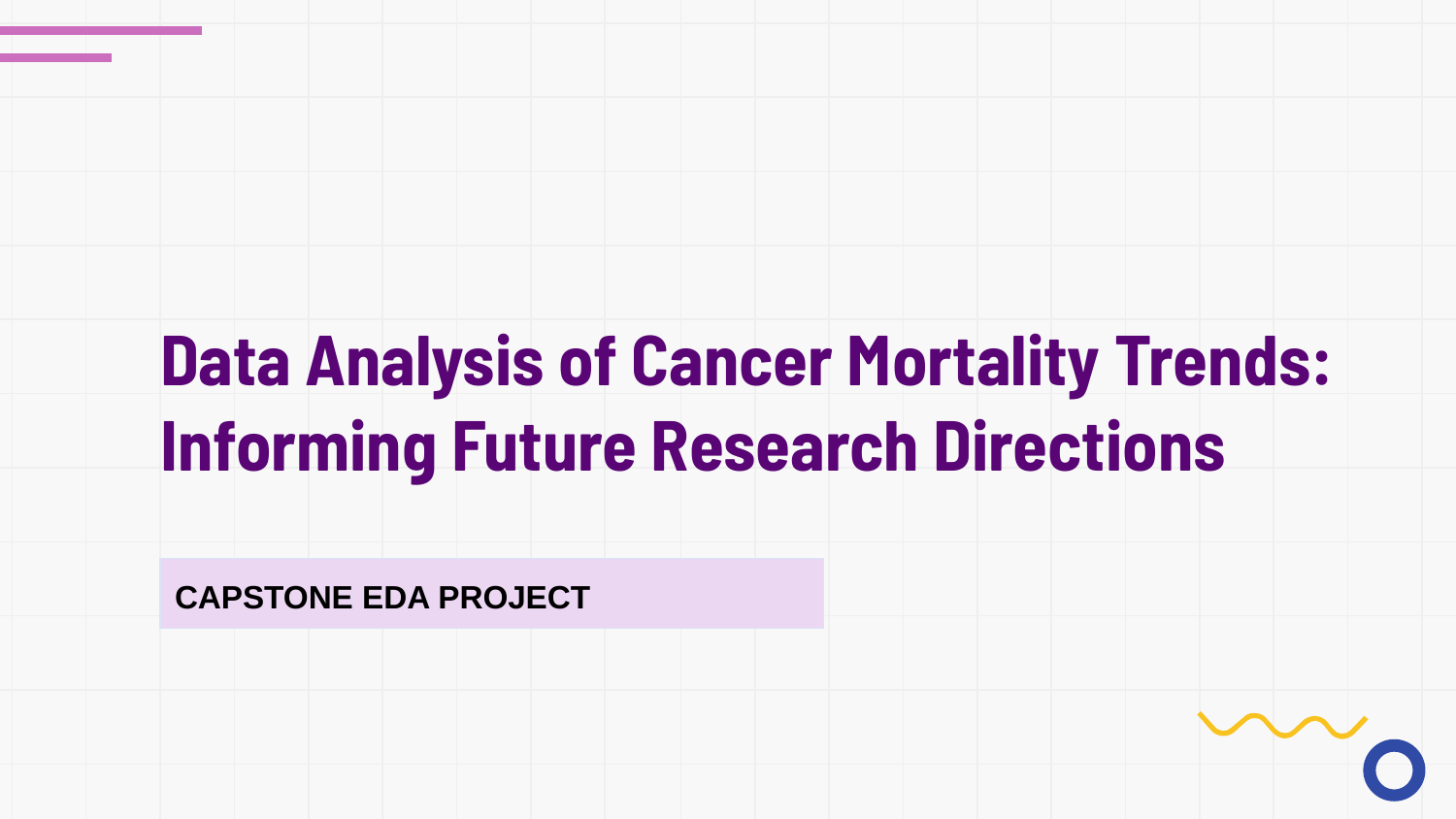

# Data Analysis of Cancer Mortality Trends: Informing Future Research Directions
CAPSTONE EDA PROJECT